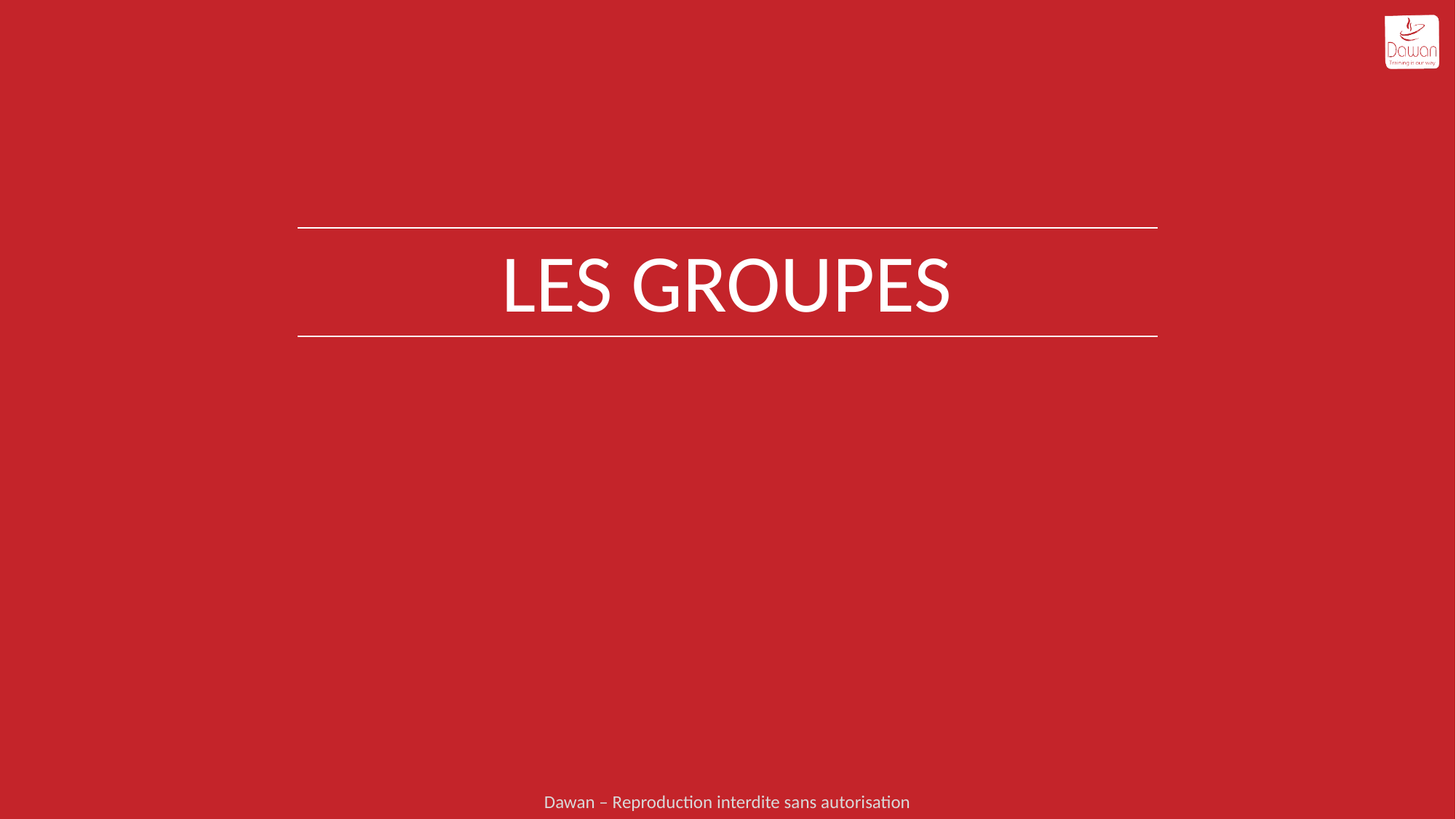

# Les groupes

Dawan – Reproduction interdite sans autorisation